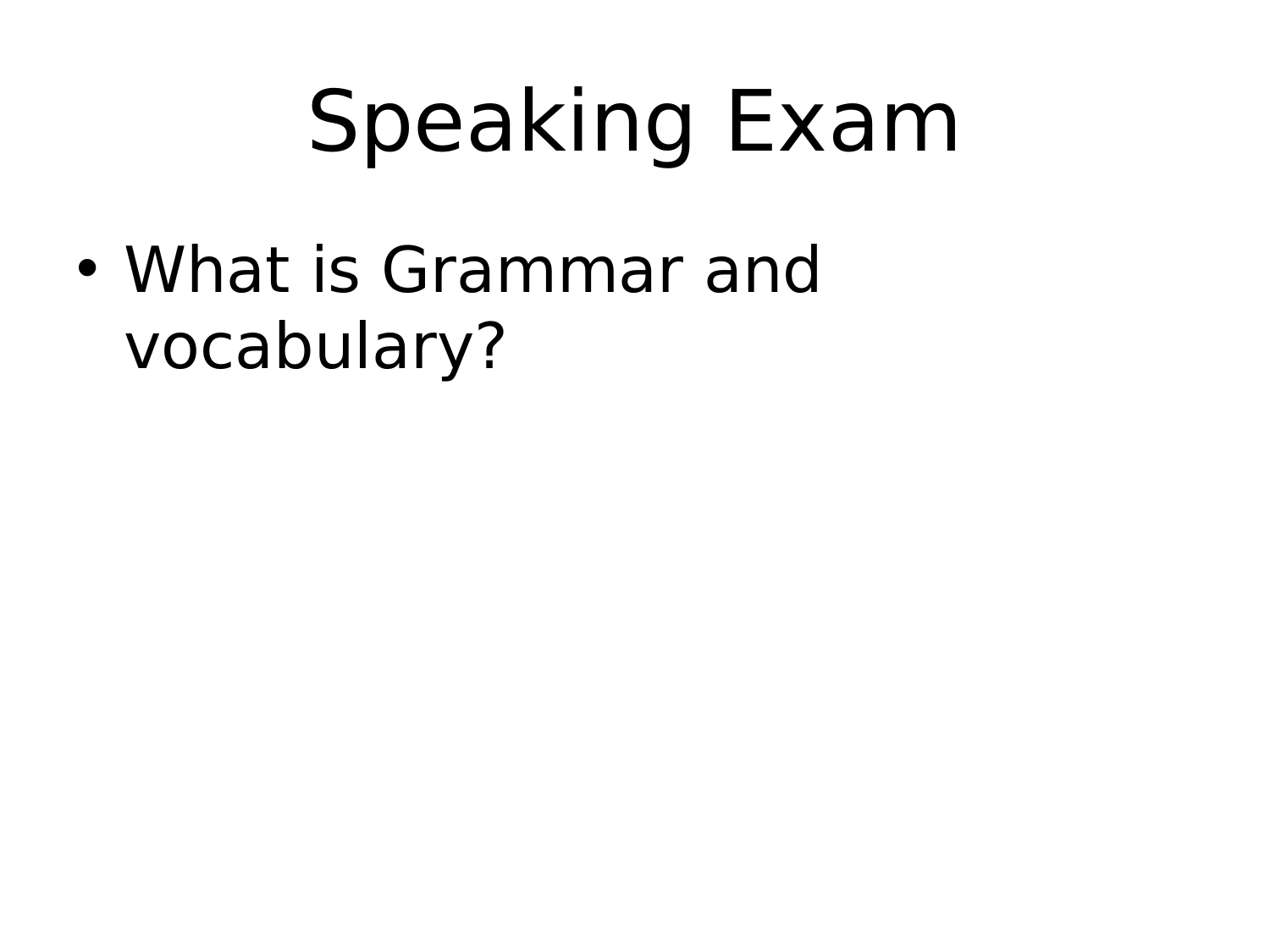

# Speaking Exam
What is Grammar and vocabulary?